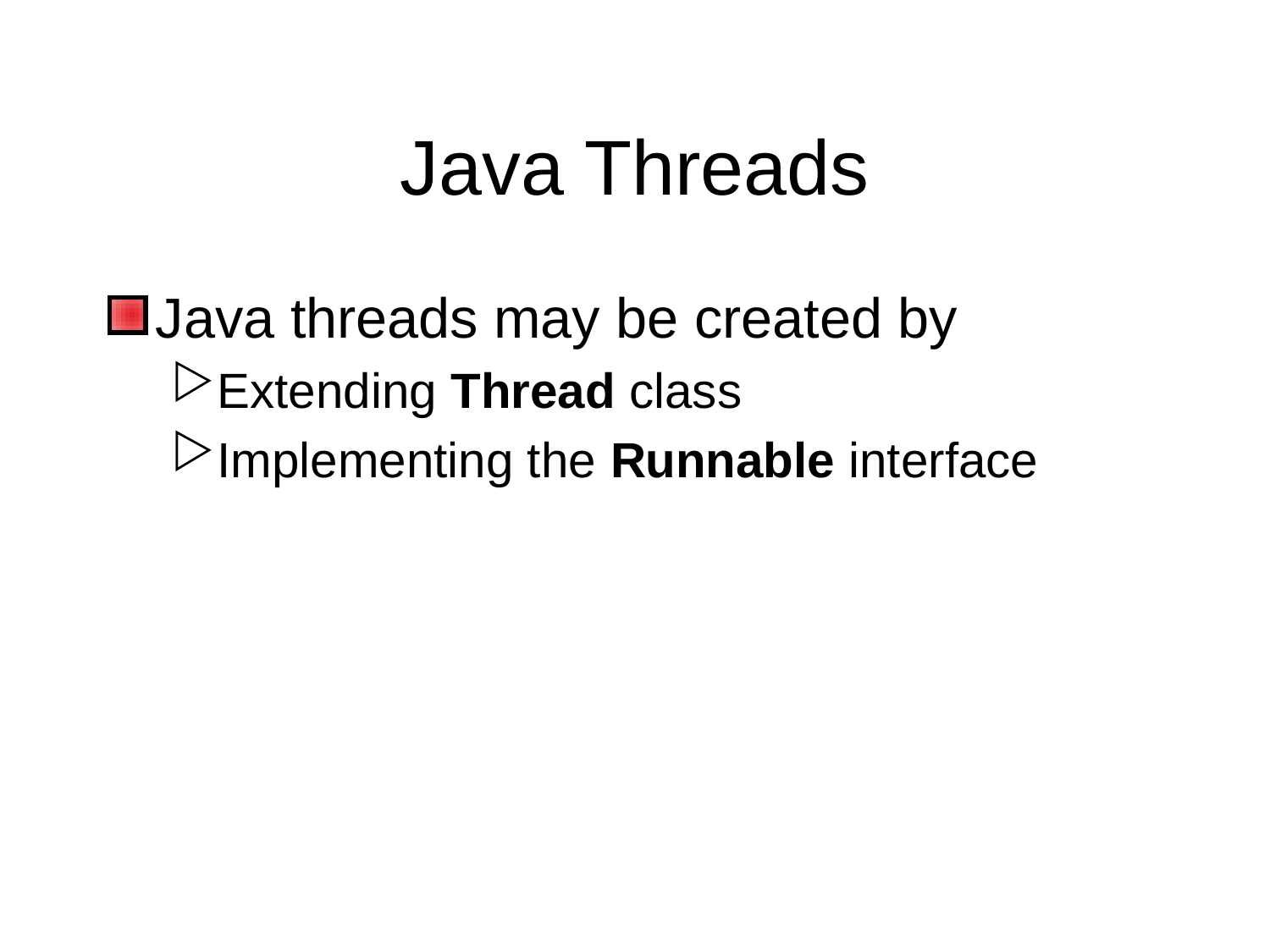

# Java Threads
Java threads may be created by
Extending Thread class
Implementing the Runnable interface